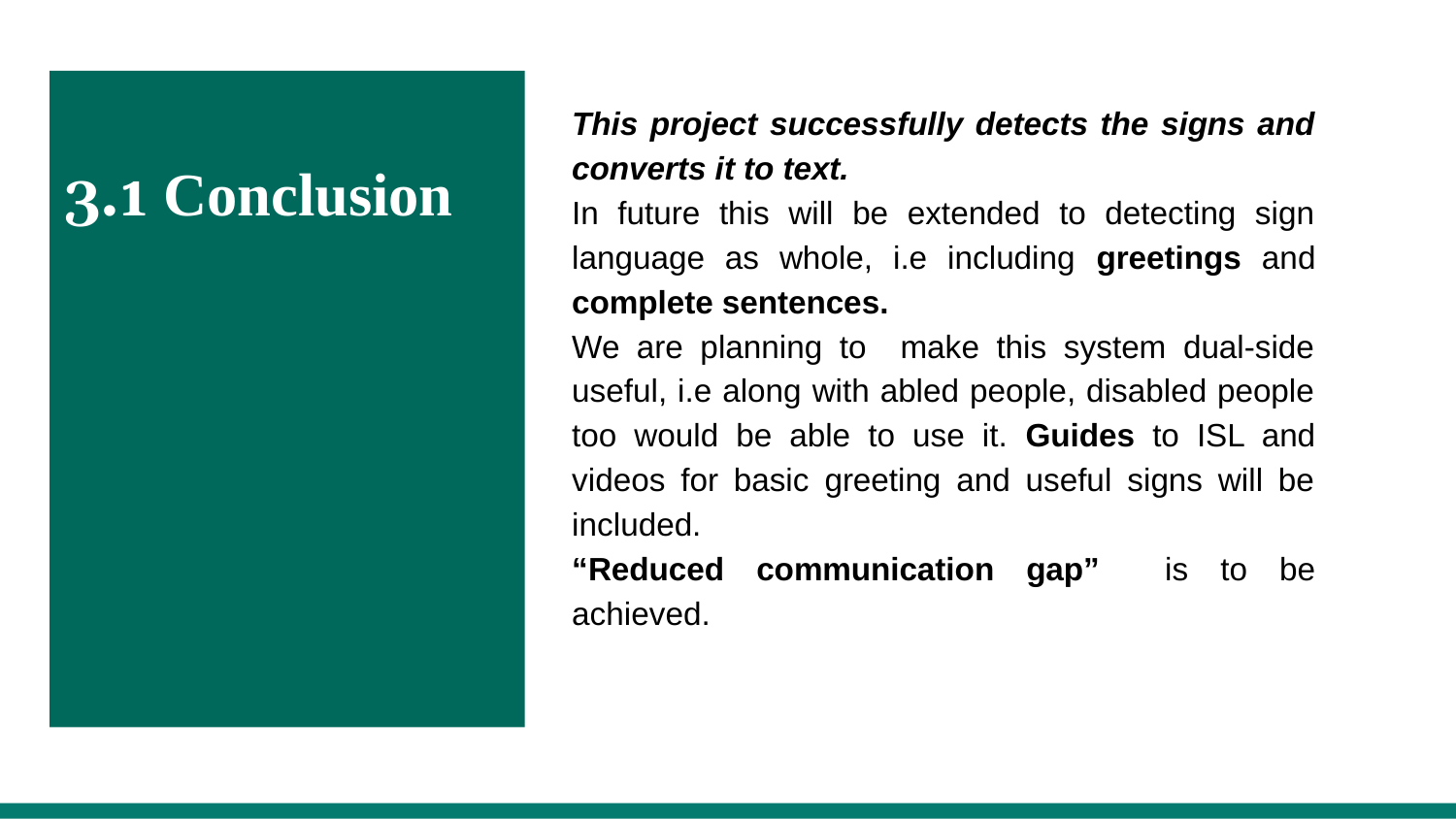

3.1 Conclusion
This project successfully detects the signs and converts it to text.
In future this will be extended to detecting sign language as whole, i.e including greetings and complete sentences.
We are planning to  make this system dual-side useful, i.e along with abled people, disabled people too would be able to use it. Guides to ISL and videos for basic greeting and useful signs will be included.
“Reduced communication gap”  is to be achieved.